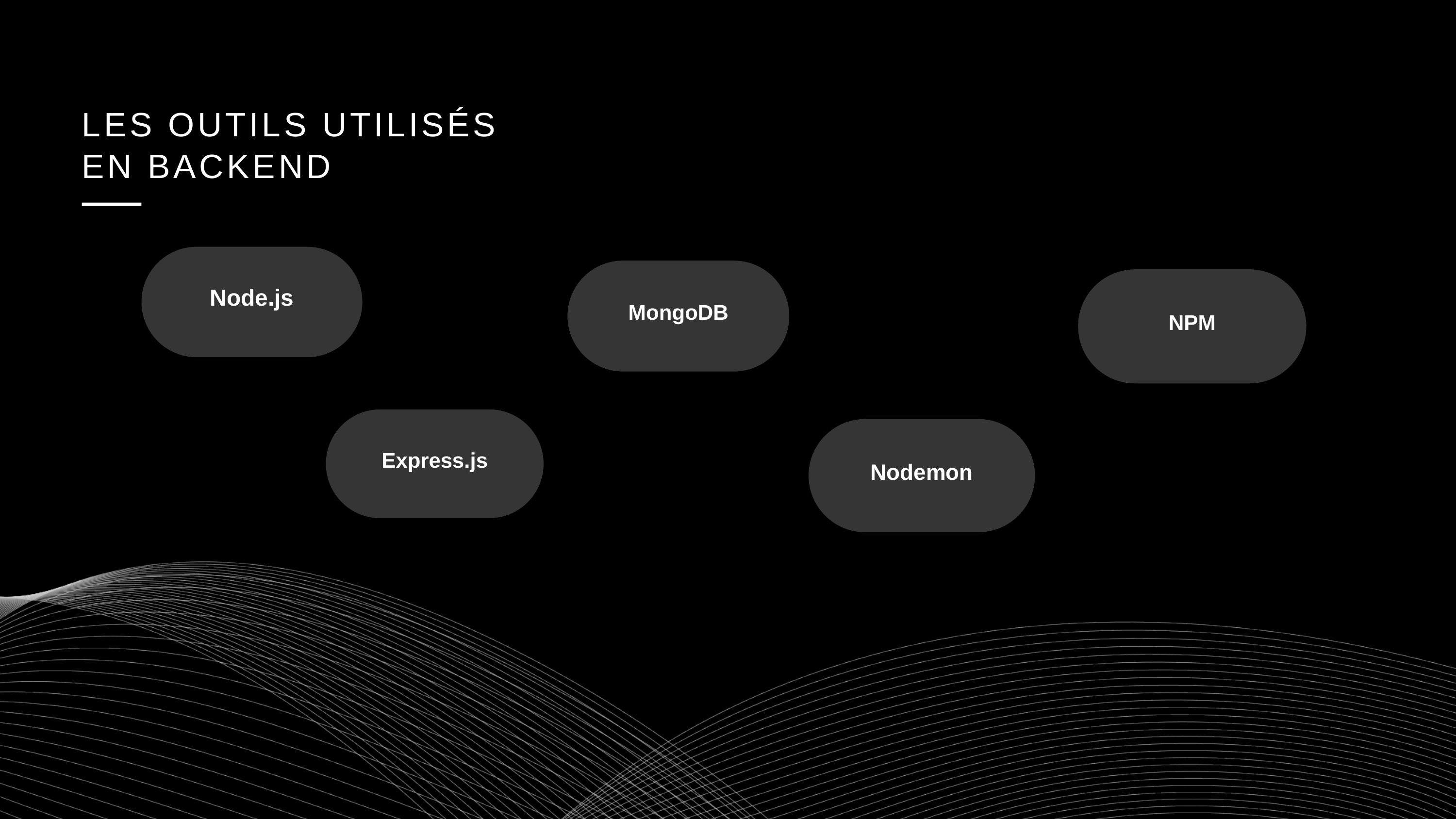

LES OUTILS UTILISÉS EN BACKEND

Node.js

MongoDB

NPM

Express.js

Nodemon